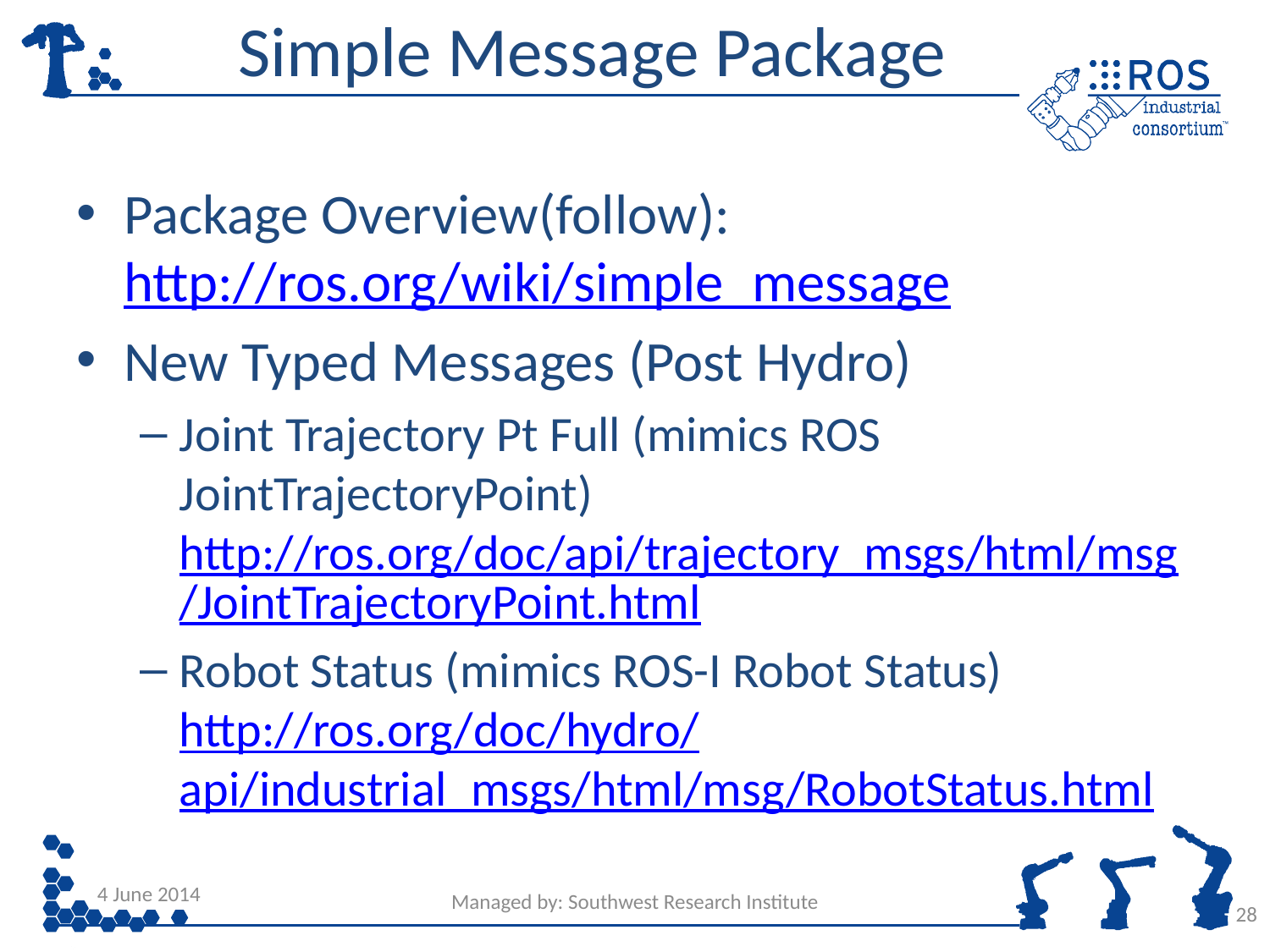

# Simple Message Package
Package Overview(follow): http://ros.org/wiki/simple_message
New Typed Messages (Post Hydro)
Joint Trajectory Pt Full (mimics ROS JointTrajectoryPoint) http://ros.org/doc/api/trajectory_msgs/html/msg/JointTrajectoryPoint.html
Robot Status (mimics ROS-I Robot Status) http://ros.org/doc/hydro/api/industrial_msgs/html/msg/RobotStatus.html
4 June 2014
Managed by: Southwest Research Institute
28